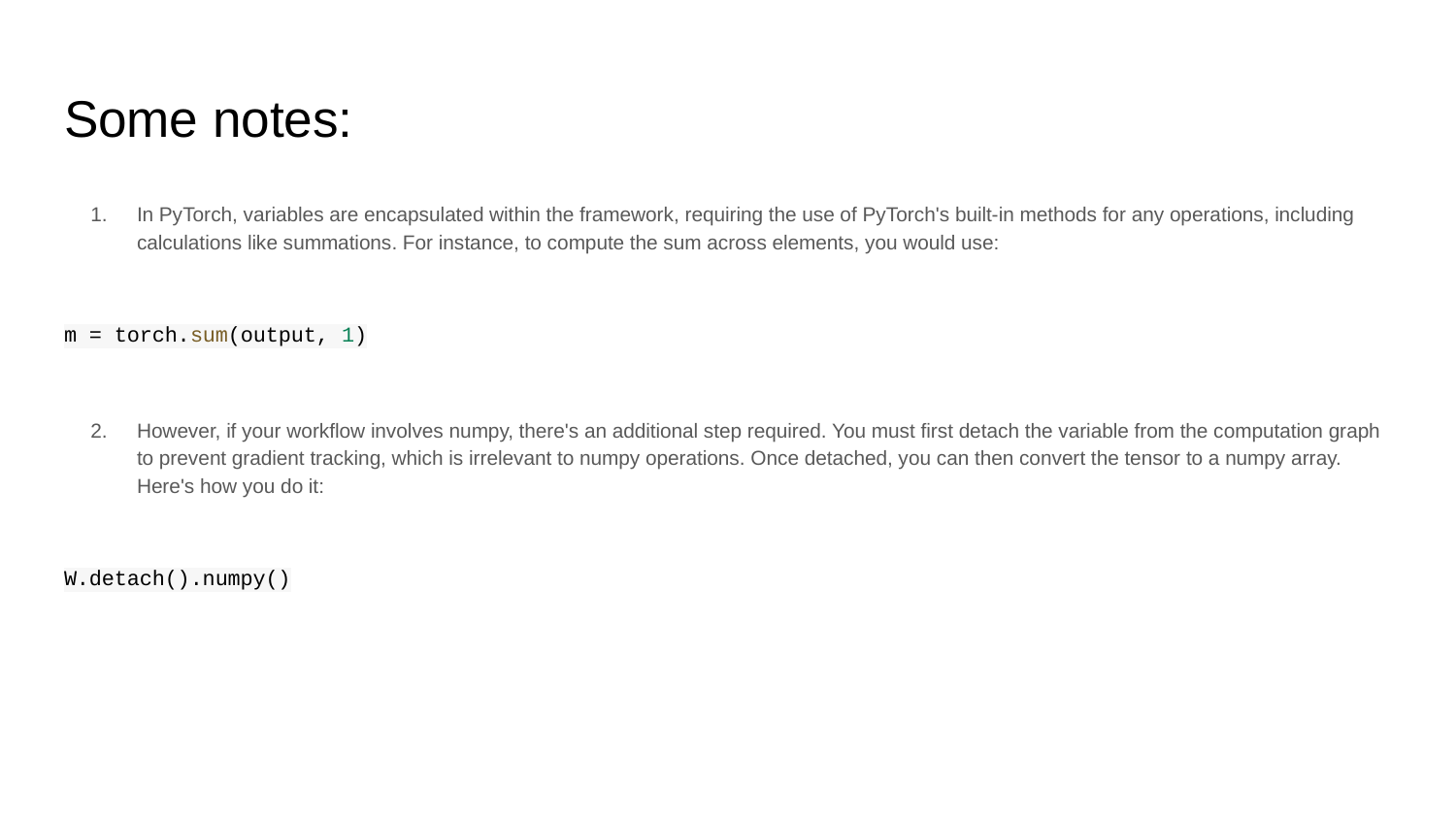

# Some notes:
In PyTorch, variables are encapsulated within the framework, requiring the use of PyTorch's built-in methods for any operations, including calculations like summations. For instance, to compute the sum across elements, you would use:

m = torch.sum(output, 1)

However, if your workflow involves numpy, there's an additional step required. You must first detach the variable from the computation graph to prevent gradient tracking, which is irrelevant to numpy operations. Once detached, you can then convert the tensor to a numpy array. Here's how you do it:

W.detach().numpy()